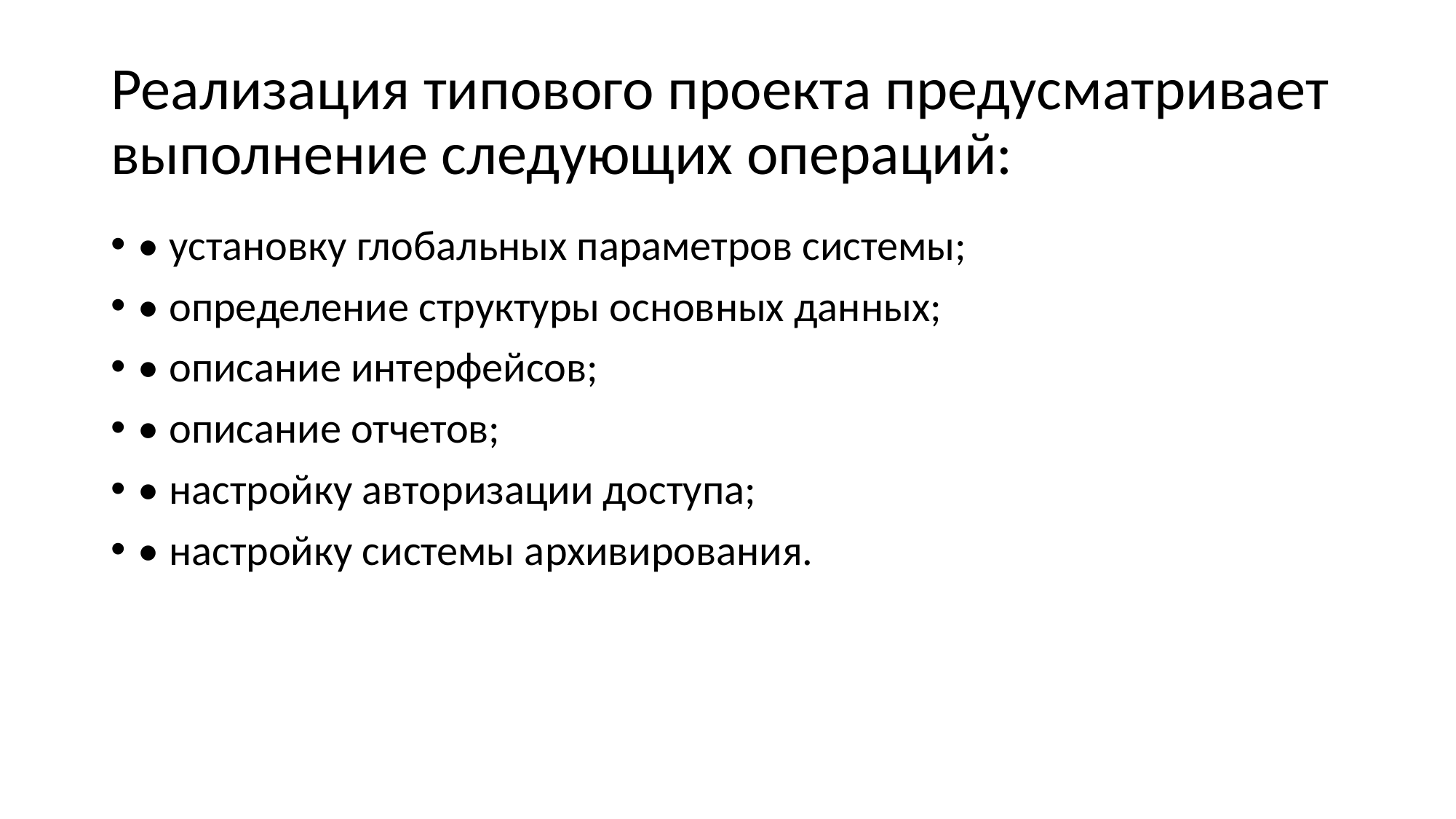

# Реализация типового проекта предусматривает выполнение следующих операций:
• установку глобальных параметров системы;
• определение структуры основных данных;
• описание интерфейсов;
• описание отчетов;
• настройку авторизации доступа;
• настройку системы архивирования.